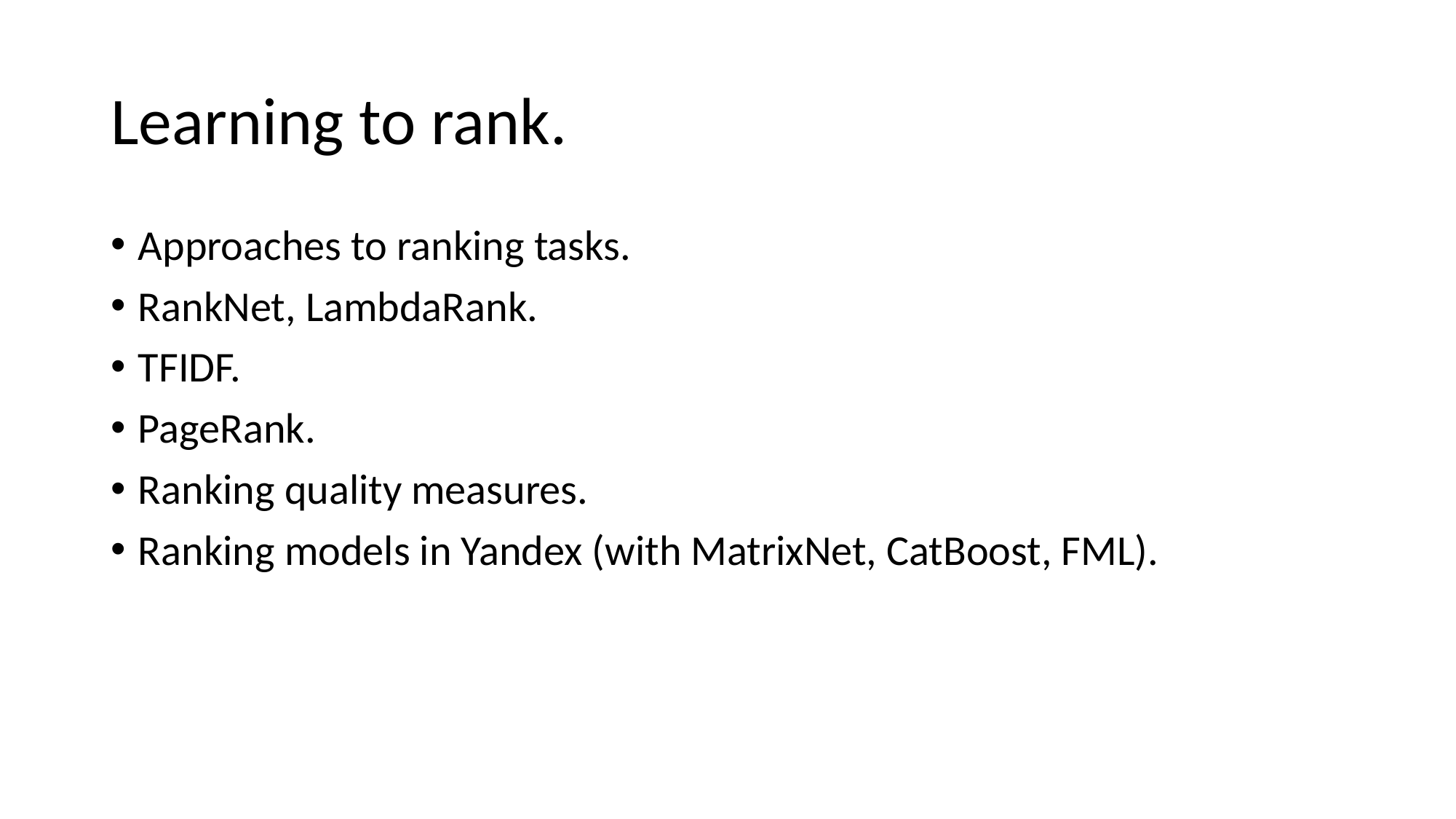

# Learning to rank.
Approaches to ranking tasks.
RankNet, LambdaRank.
TFIDF.
PageRank.
Ranking quality measures.
Ranking models in Yandex (with MatrixNet, CatBoost, FML).